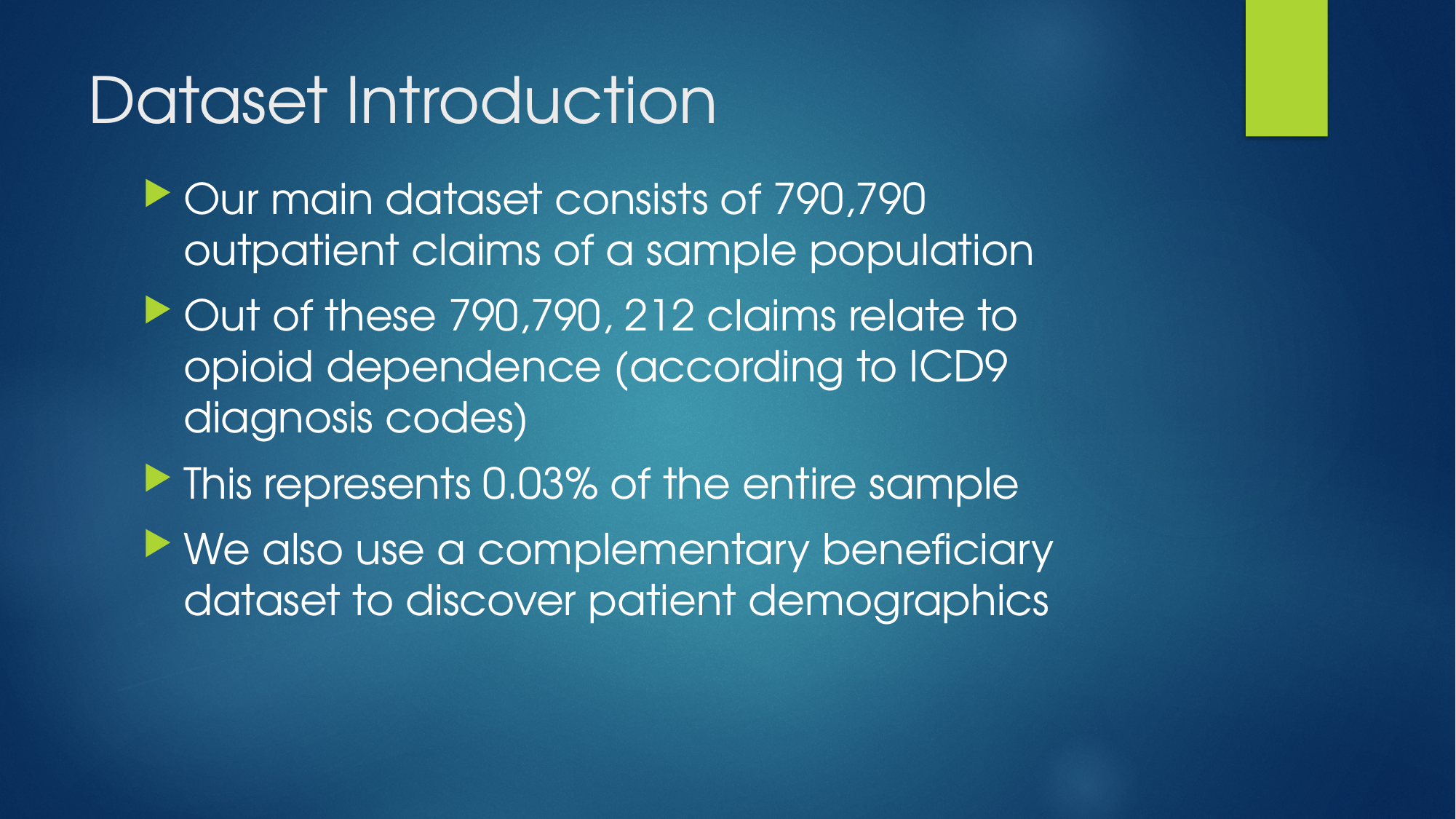

# Dataset Introduction
Our main dataset consists of 790,790 outpatient claims of a sample population
Out of these 790,790, 212 claims relate to opioid dependence (according to ICD9 diagnosis codes)
This represents 0.03% of the entire sample
We also use a complementary beneficiary dataset to discover patient demographics